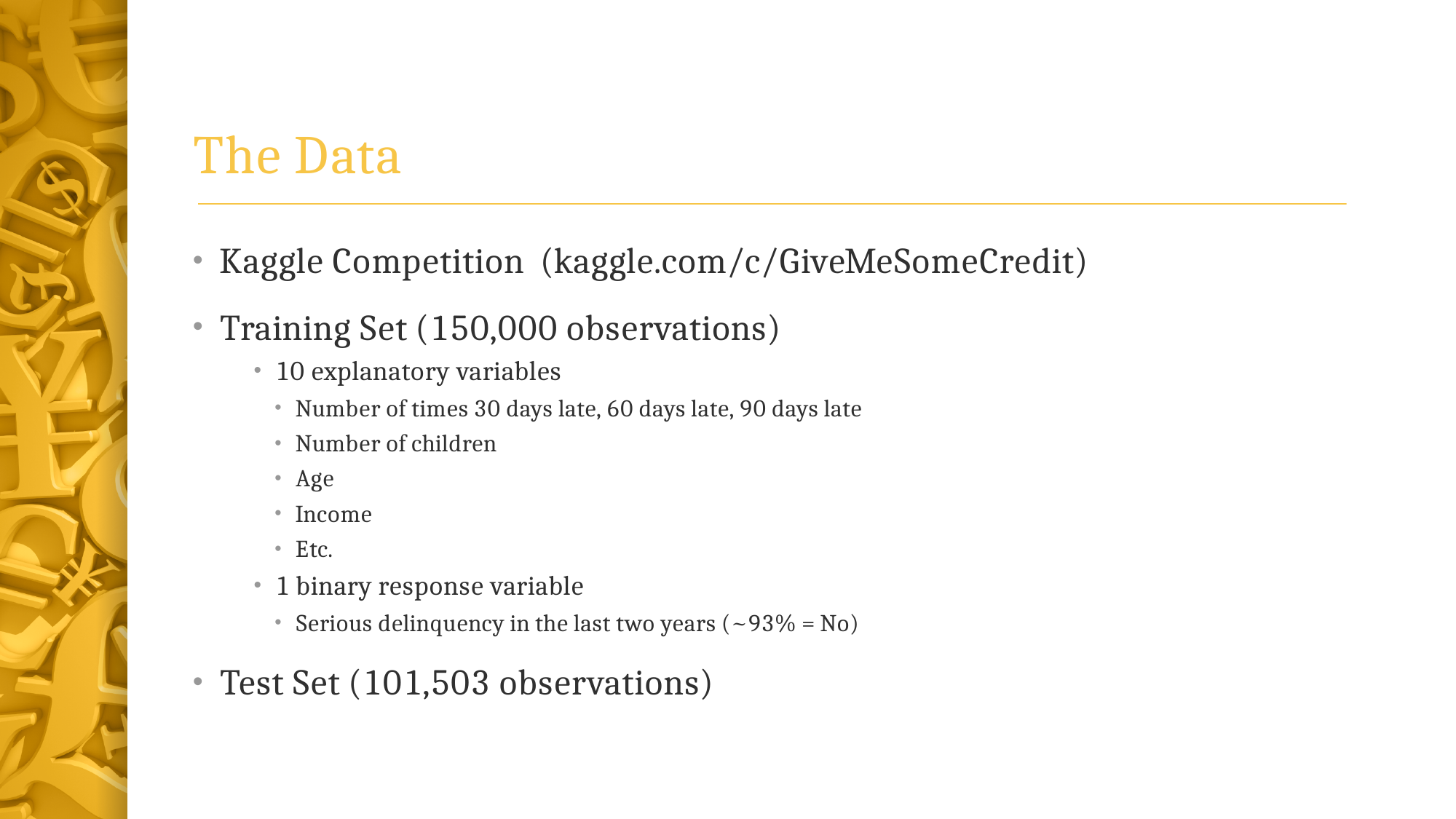

# The Data
Kaggle Competition  (kaggle.com/c/GiveMeSomeCredit)
Training Set (150,000 observations)
10 explanatory variables
Number of times 30 days late, 60 days late, 90 days late
Number of children
Age
Income
Etc.
1 binary response variable
Serious delinquency in the last two years (~93% = No)
Test Set (101,503 observations)